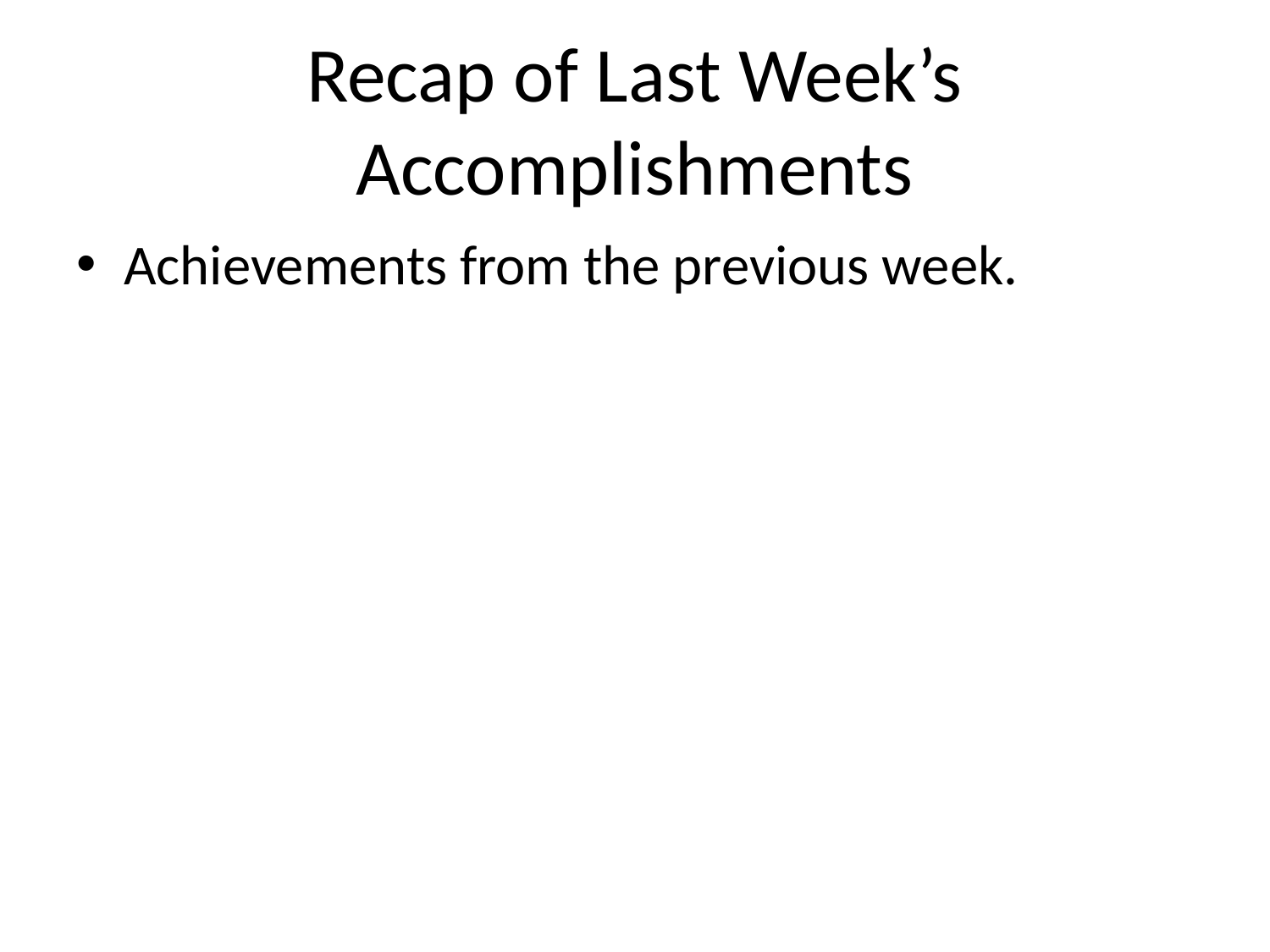

# Recap of Last Week’s Accomplishments
Achievements from the previous week.